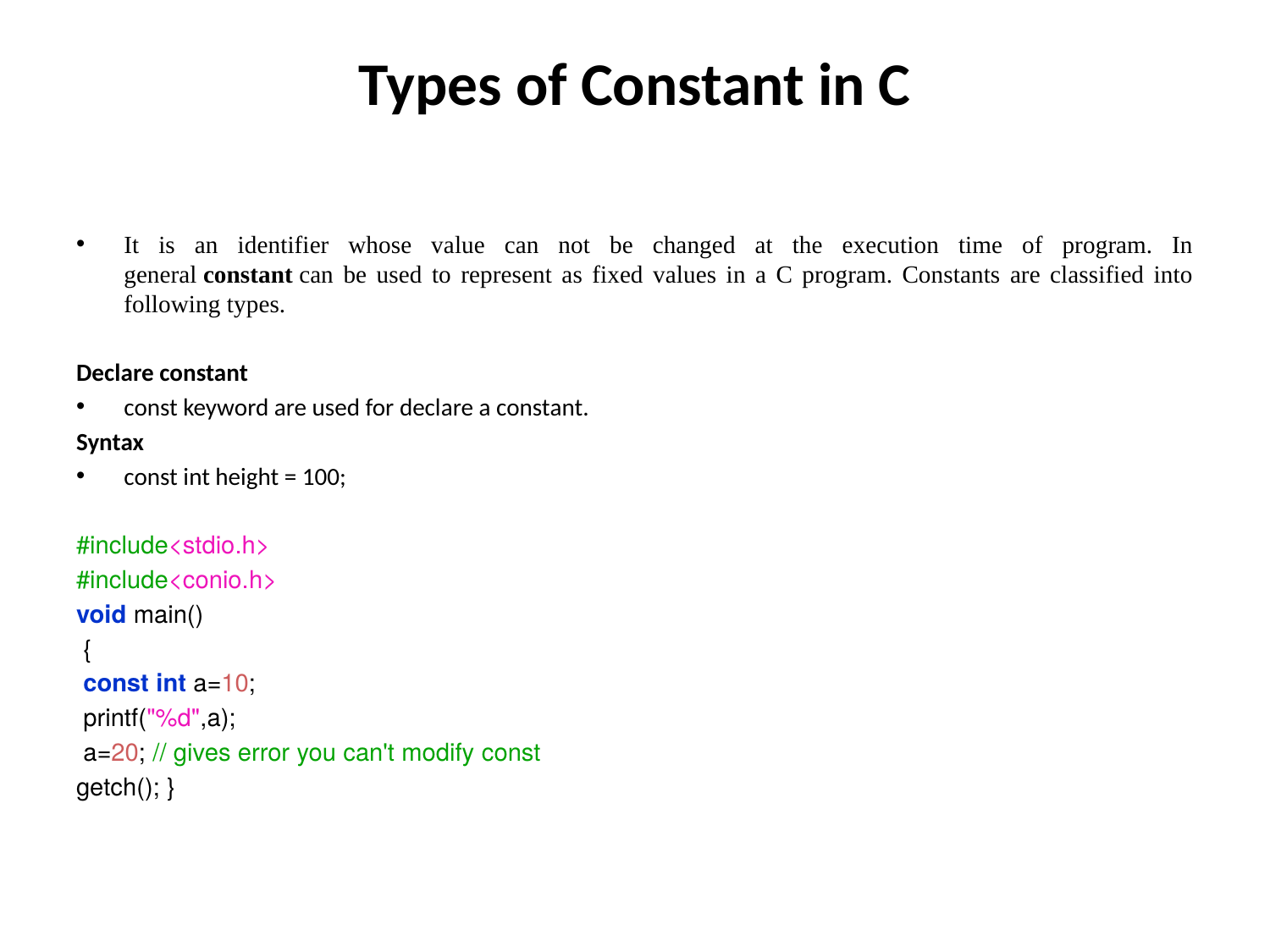

# Types of Constant in C
It is an identifier whose value can not be changed at the execution time of program. In general constant can be used to represent as fixed values in a C program. Constants are classified into following types.

Declare constant
const keyword are used for declare a constant.
Syntax
const int height = 100;

#include<stdio.h>
#include<conio.h>
void main()
 {
 const int a=10;
 printf("%d",a);
 a=20; // gives error you can't modify const
getch(); }